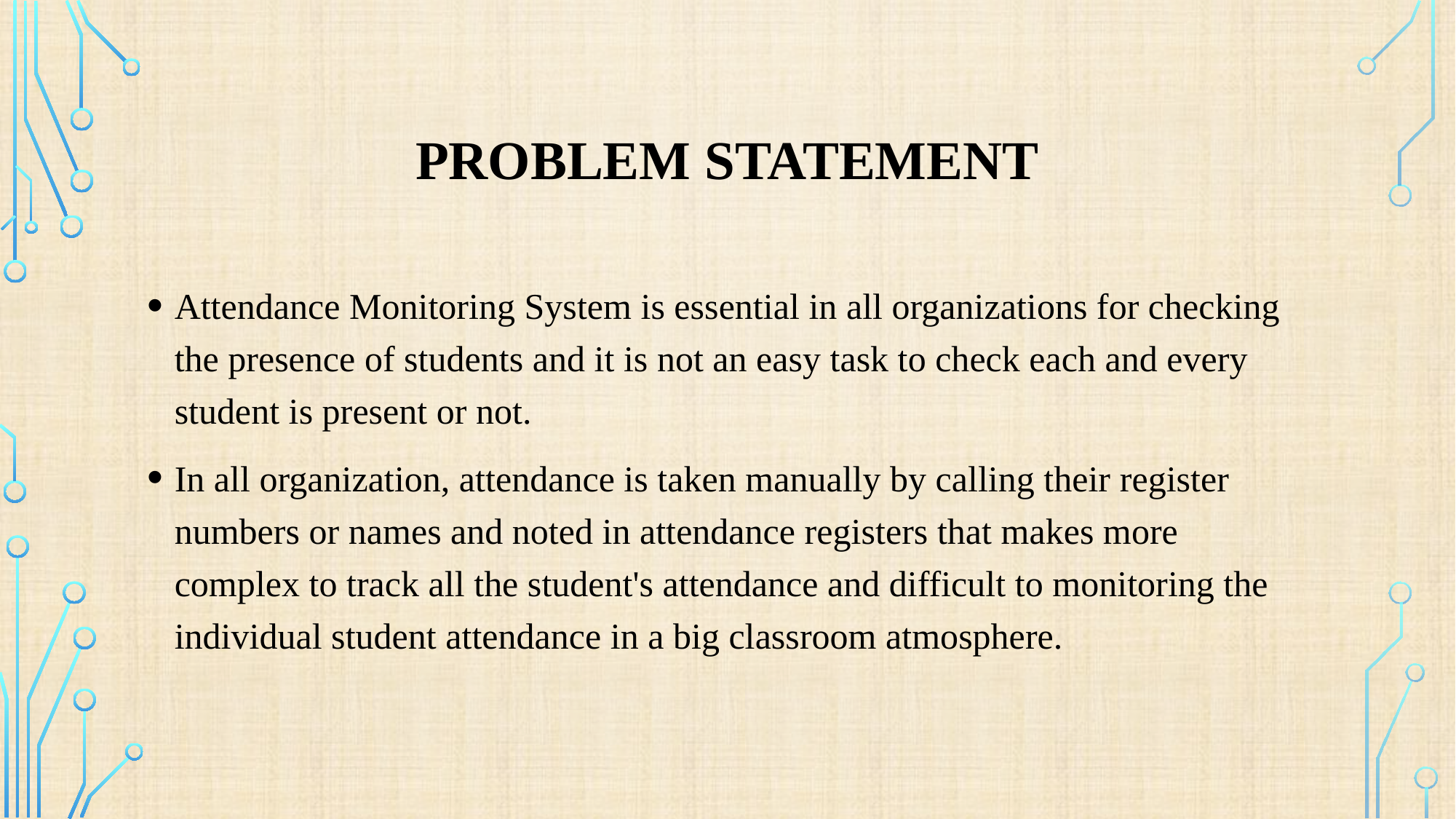

# Problem statement
Attendance Monitoring System is essential in all organizations for checking the presence of students and it is not an easy task to check each and every student is present or not.
In all organization, attendance is taken manually by calling their register numbers or names and noted in attendance registers that makes more complex to track all the student's attendance and difficult to monitoring the individual student attendance in a big classroom atmosphere.